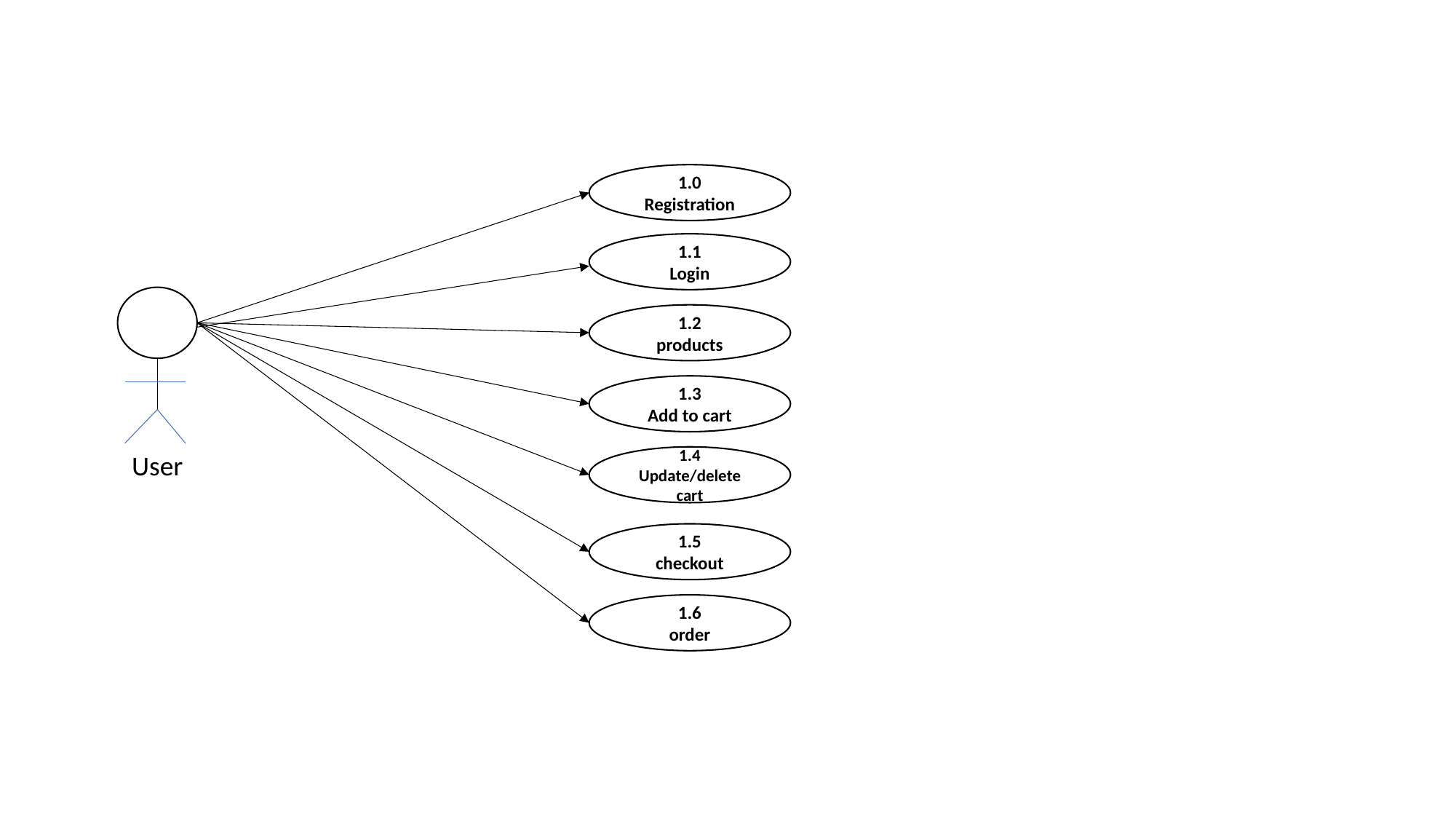

1.0
Registration
1.1
Login

1.2
products
1.3
Add to cart
User
1.4
Update/delete cart
1.5
checkout
1.6
order